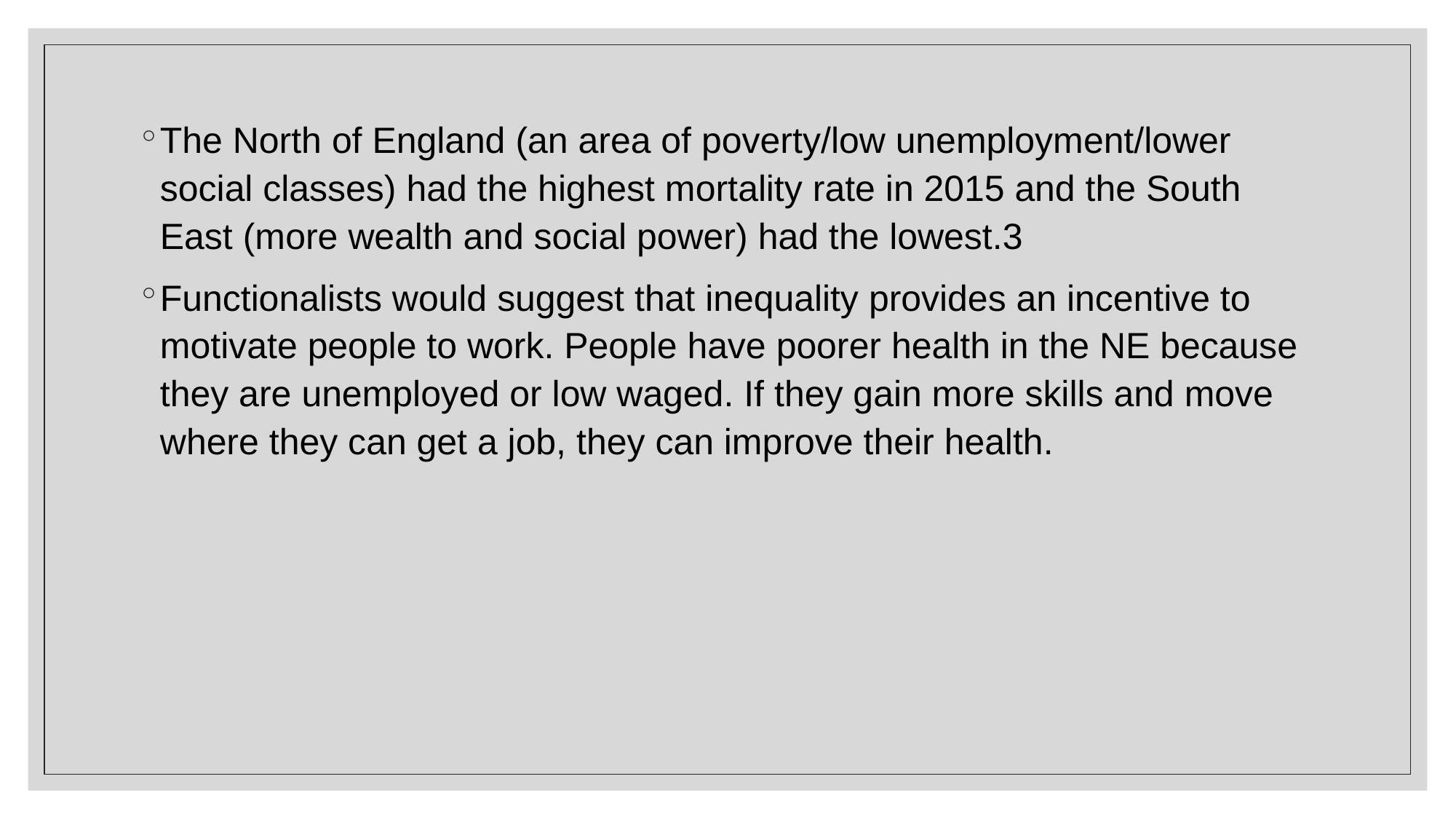

The North of England (an area of poverty/low unemployment/lower social classes) had the highest mortality rate in 2015 and the South East (more wealth and social power) had the lowest.3
Functionalists would suggest that inequality provides an incentive to motivate people to work. People have poorer health in the NE because they are unemployed or low waged. If they gain more skills and move where they can get a job, they can improve their health.